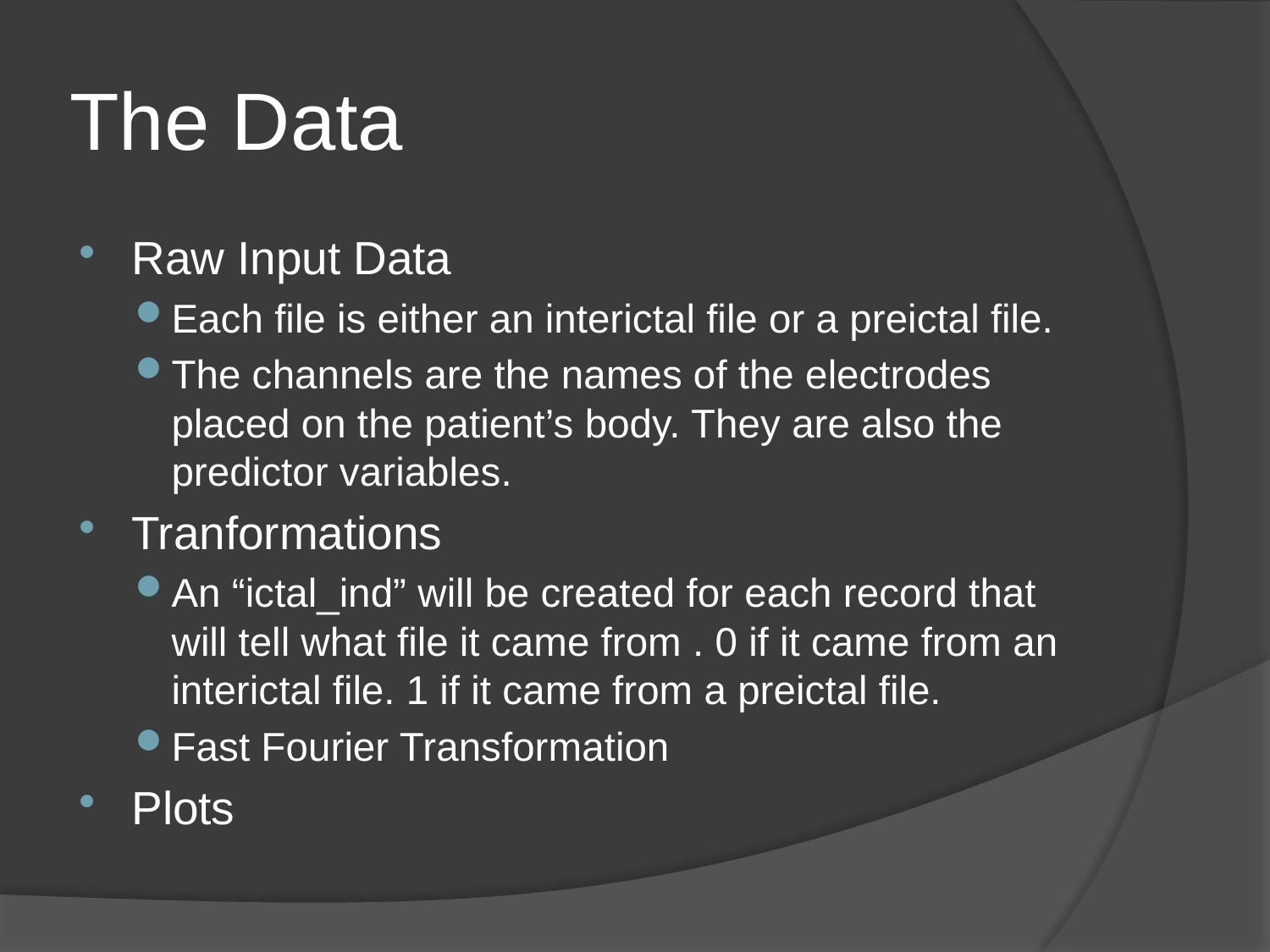

# The Data
Raw Input Data
Each file is either an interictal file or a preictal file.
The channels are the names of the electrodes placed on the patient’s body. They are also the predictor variables.
Tranformations
An “ictal_ind” will be created for each record that will tell what file it came from . 0 if it came from an interictal file. 1 if it came from a preictal file.
Fast Fourier Transformation
Plots